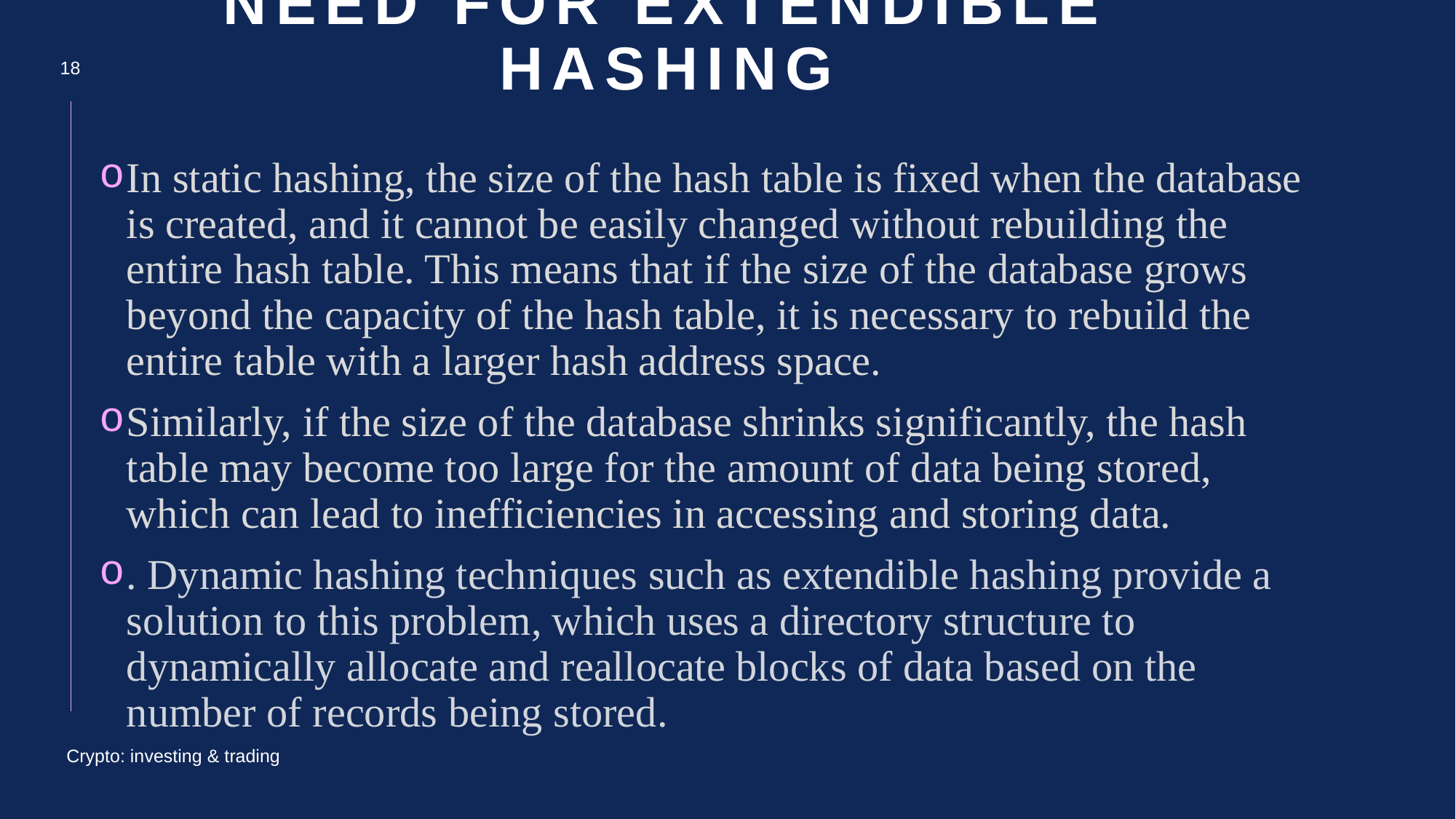

# Need for extendible hashing
18
In static hashing, the size of the hash table is fixed when the database is created, and it cannot be easily changed without rebuilding the entire hash table. This means that if the size of the database grows beyond the capacity of the hash table, it is necessary to rebuild the entire table with a larger hash address space.
Similarly, if the size of the database shrinks significantly, the hash table may become too large for the amount of data being stored, which can lead to inefficiencies in accessing and storing data.
. Dynamic hashing techniques such as extendible hashing provide a solution to this problem, which uses a directory structure to dynamically allocate and reallocate blocks of data based on the number of records being stored.

Crypto: investing & trading